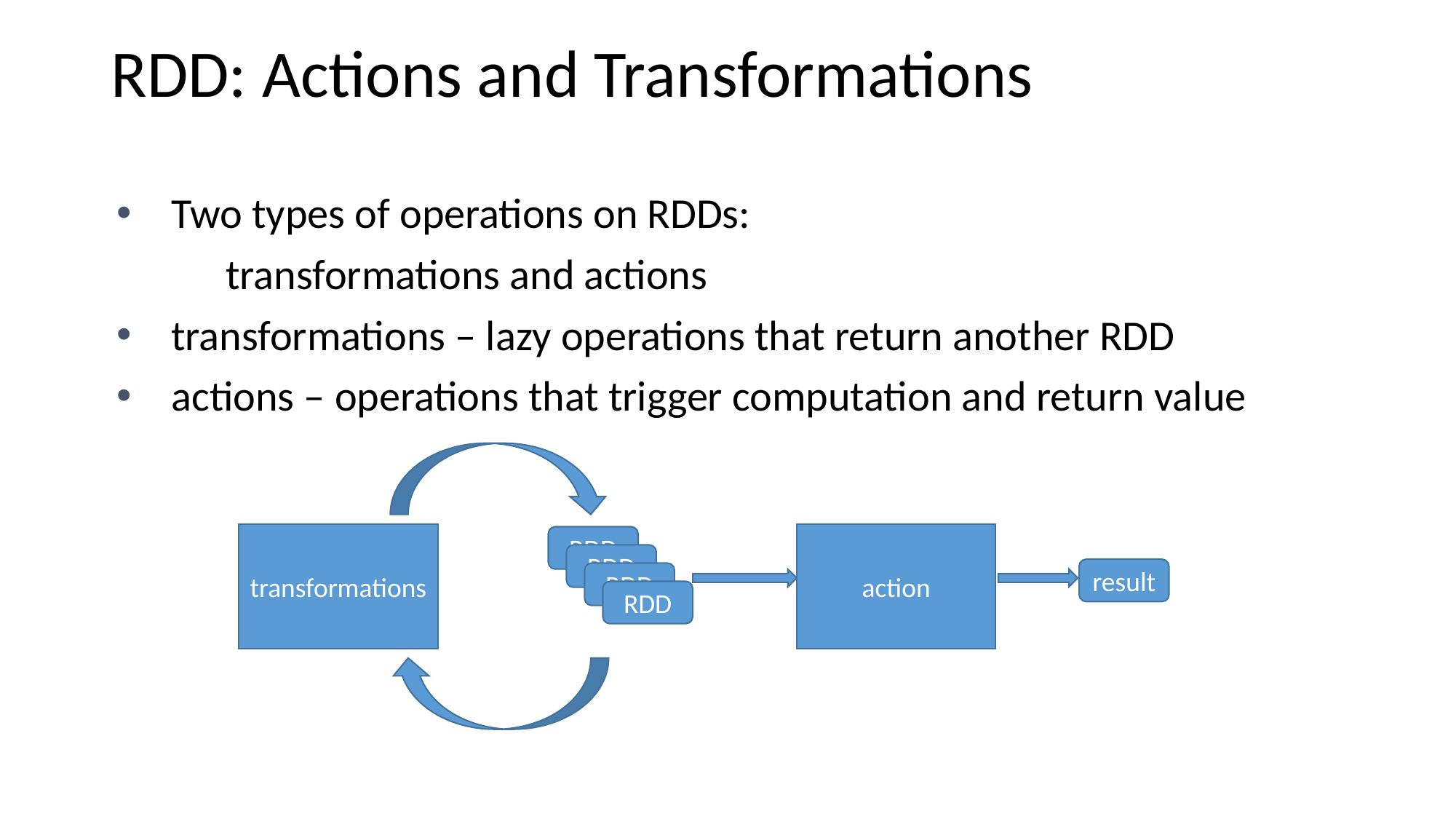

# RDD: Actions and Transformations
Two types of operations on RDDs:
	transformations and actions
transformations – lazy operations that return another RDD
actions – operations that trigger computation and return value

transformations
action
RDD
RDD
result
RDD

RDD